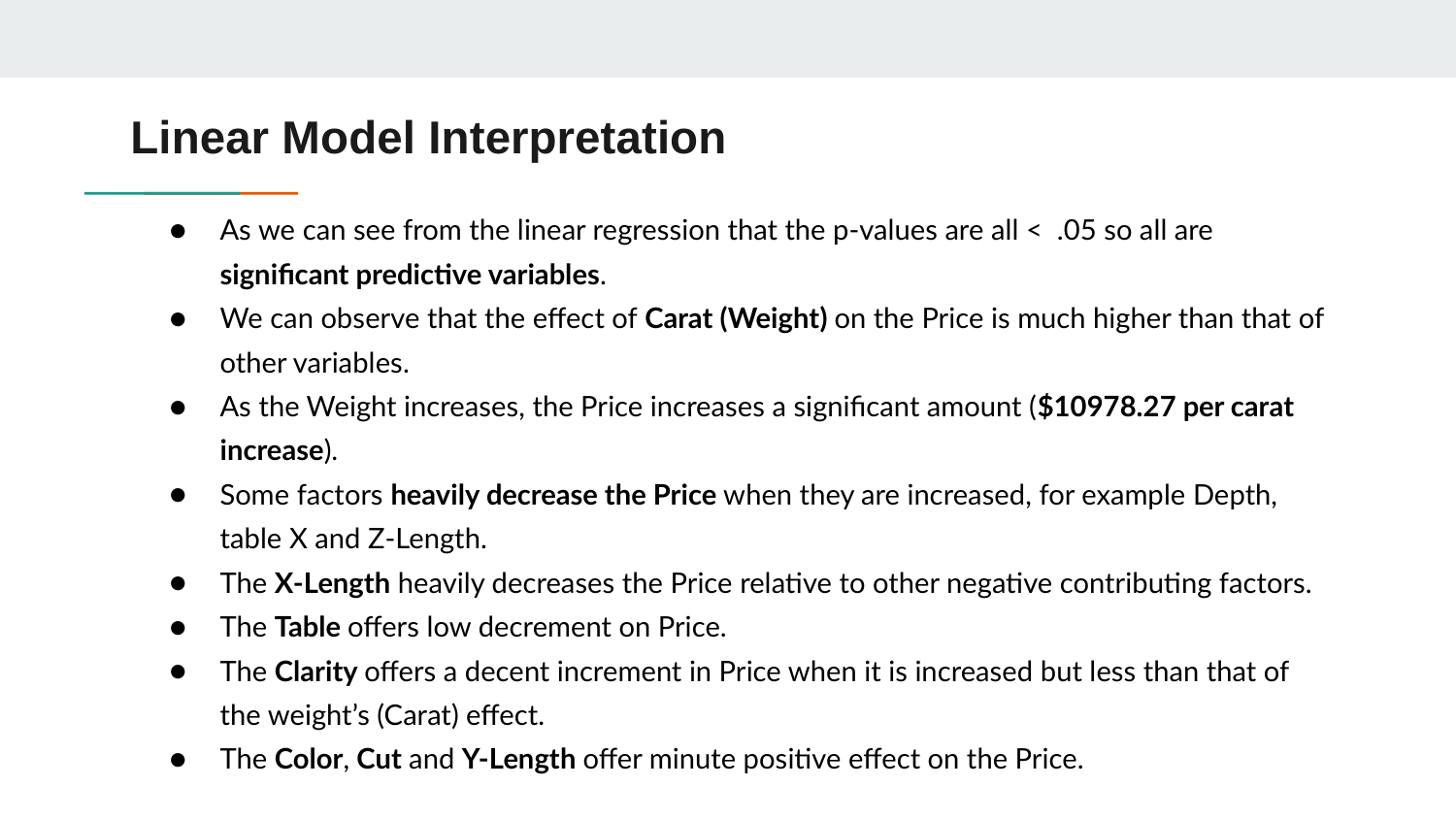

# Linear Model Interpretation
As we can see from the linear regression that the p-values are all <  .05 so all are significant predictive variables.
We can observe that the effect of Carat (Weight) on the Price is much higher than that of other variables.
As the Weight increases, the Price increases a significant amount ($10978.27 per carat increase).
Some factors heavily decrease the Price when they are increased, for example Depth, table X and Z-Length.
The X-Length heavily decreases the Price relative to other negative contributing factors.
The Table offers low decrement on Price.
The Clarity offers a decent increment in Price when it is increased but less than that of the weight’s (Carat) effect.
The Color, Cut and Y-Length offer minute positive effect on the Price.